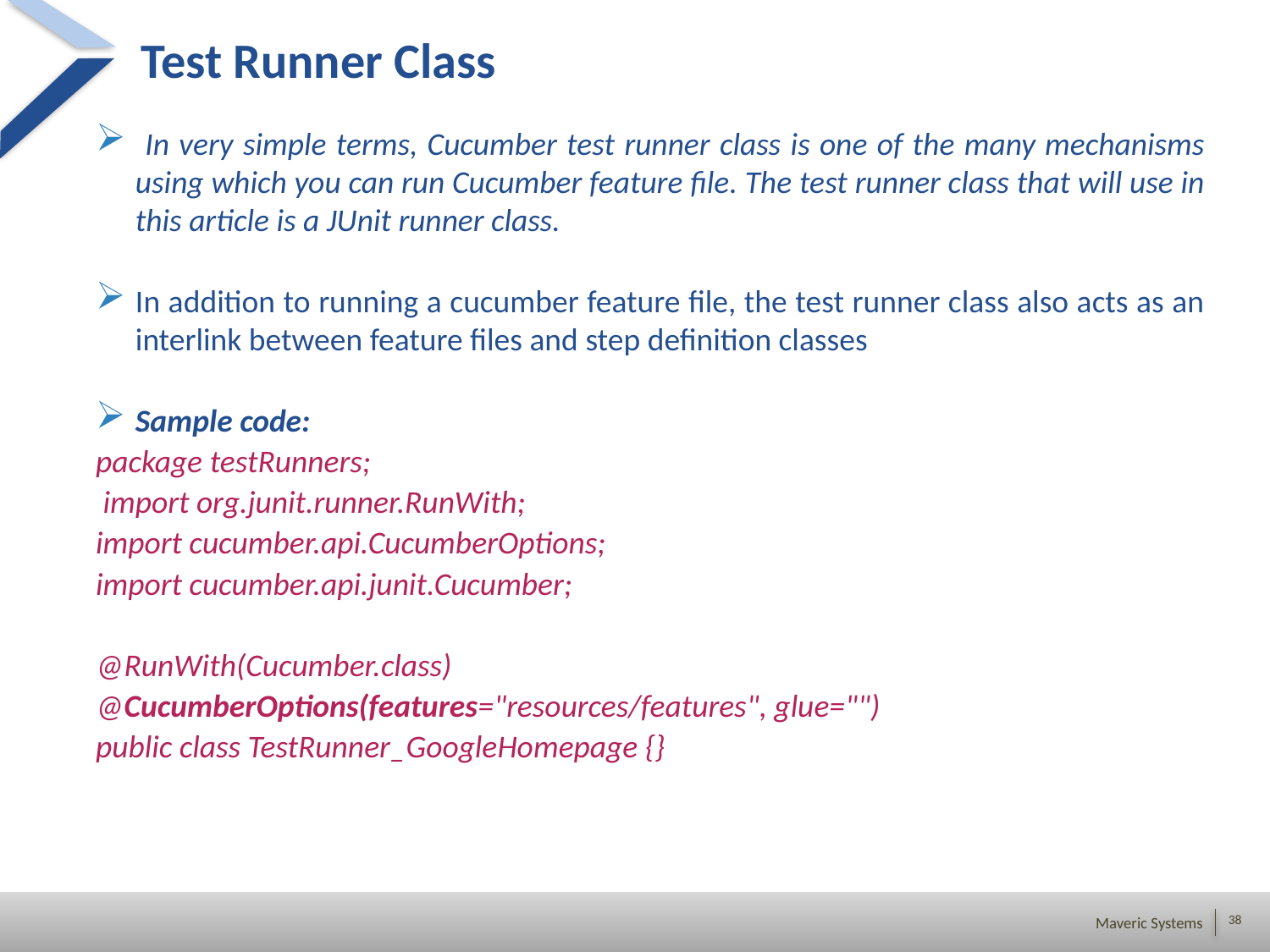

# Test Runner Class
 In very simple terms, Cucumber test runner class is one of the many mechanisms using which you can run Cucumber feature file. The test runner class that will use in this article is a JUnit runner class.

In addition to running a cucumber feature file, the test runner class also acts as an interlink between feature files and step definition classes

Sample code:
package testRunners;
 import org.junit.runner.RunWith;
import cucumber.api.CucumberOptions;
import cucumber.api.junit.Cucumber;

@RunWith(Cucumber.class)
@CucumberOptions(features="resources/features", glue="")
public class TestRunner_GoogleHomepage {}